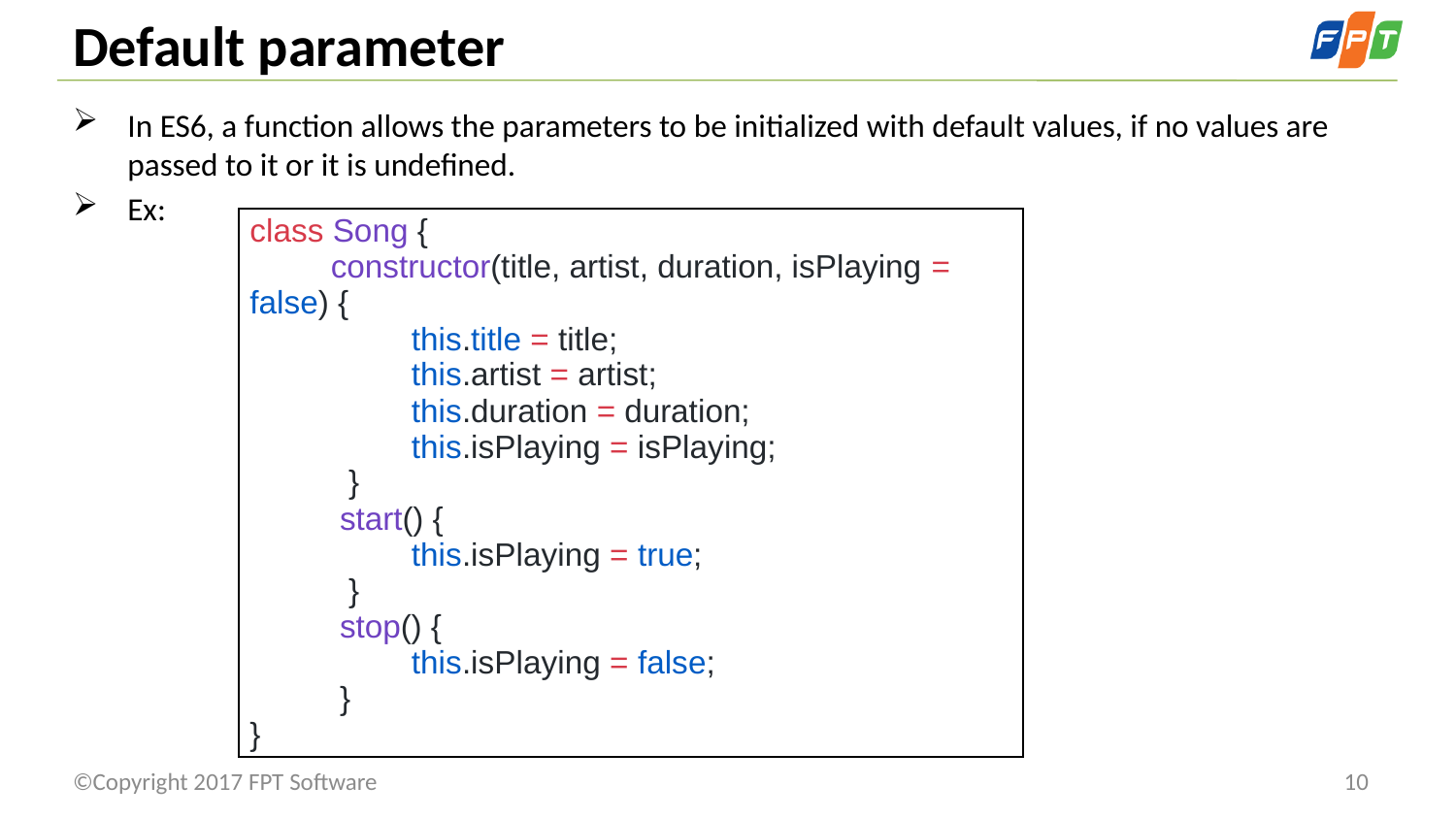

# Default parameter
In ES6, a function allows the parameters to be initialized with default values, if no values are passed to it or it is undefined.
Ex:

| class Song { constructor(title, artist, duration, isPlaying = false) { this.title = title; this.artist = artist; this.duration = duration; this.isPlaying = isPlaying; } start() { this.isPlaying = true; } stop() { this.isPlaying = false; } } |
| --- |
©Copyright 2017 FPT Software
10